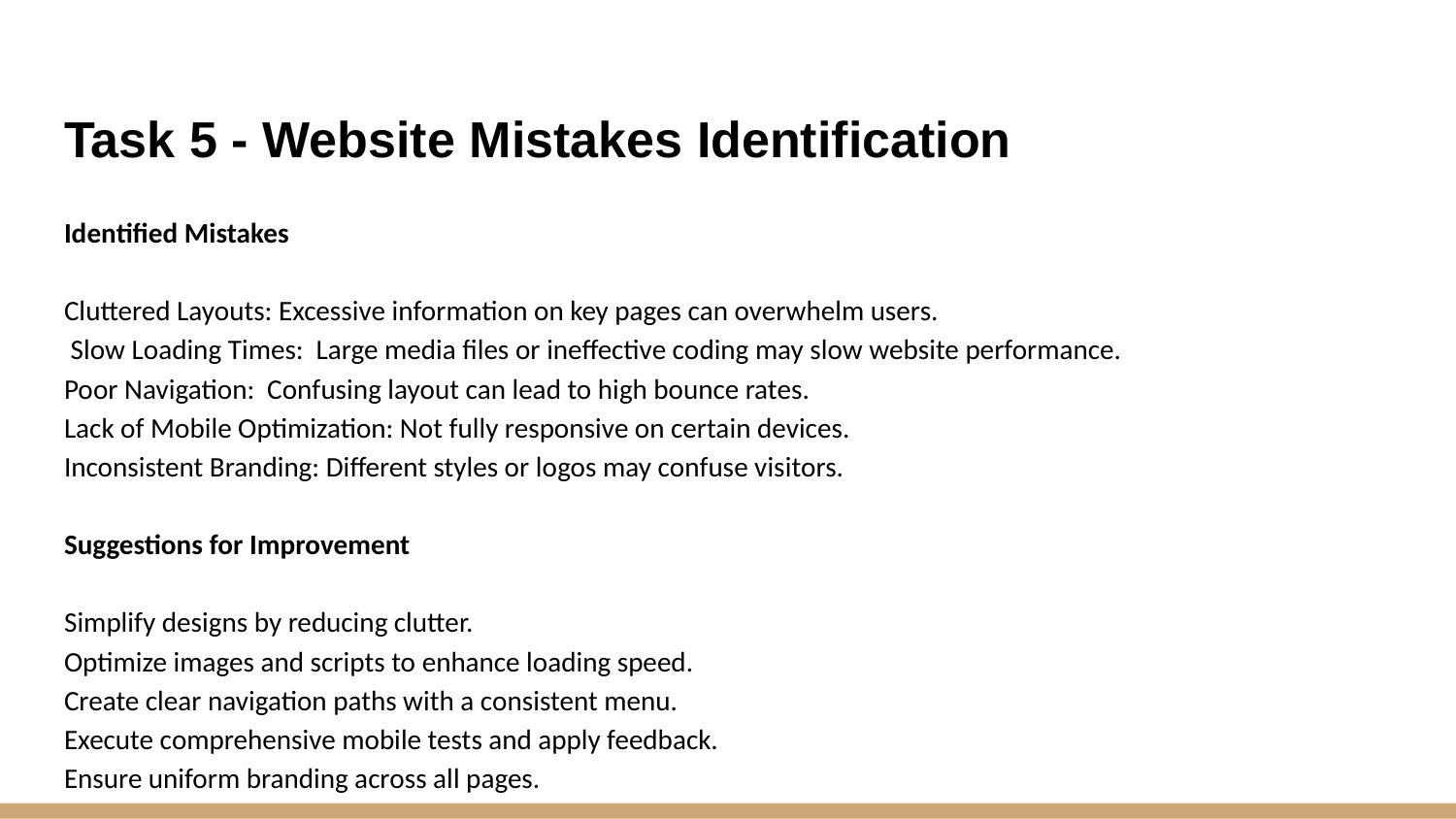

# Task 5 - Website Mistakes Identification
Identified Mistakes

Cluttered Layouts: Excessive information on key pages can overwhelm users.
 Slow Loading Times:  Large media files or ineffective coding may slow website performance.
Poor Navigation:  Confusing layout can lead to high bounce rates.
Lack of Mobile Optimization: Not fully responsive on certain devices.
Inconsistent Branding: Different styles or logos may confuse visitors.

Suggestions for Improvement

Simplify designs by reducing clutter.
Optimize images and scripts to enhance loading speed.
Create clear navigation paths with a consistent menu.
Execute comprehensive mobile tests and apply feedback.
Ensure uniform branding across all pages.